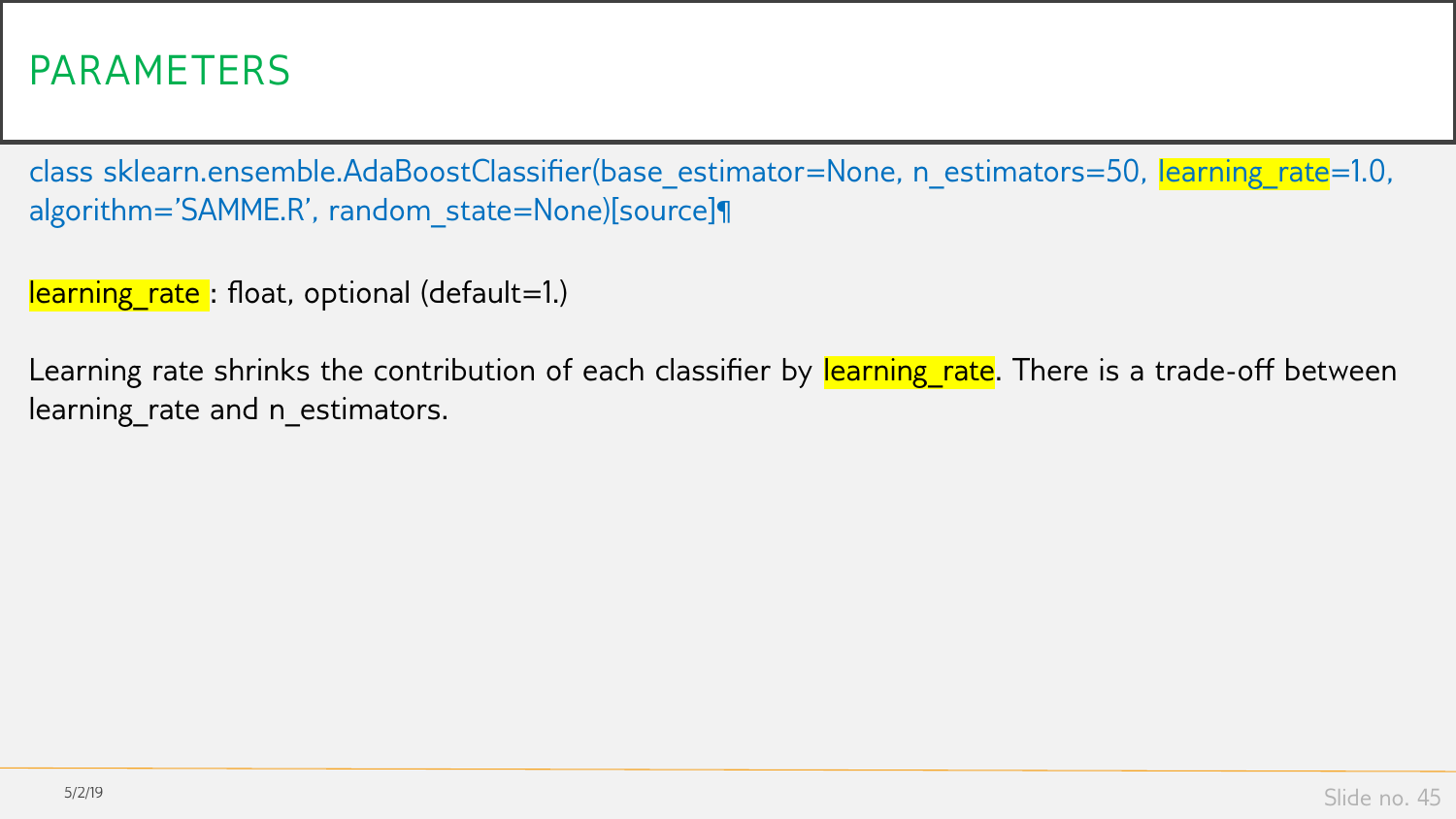

# parameters
class sklearn.ensemble.AdaBoostClassifier(base_estimator=None, n_estimators=50, learning_rate=1.0, algorithm=’SAMME.R’, random_state=None)[source]¶
learning_rate : float, optional (default=1.)

Learning rate shrinks the contribution of each classifier by learning_rate. There is a trade-off between learning_rate and n_estimators.

5/2/19
Slide no. 45